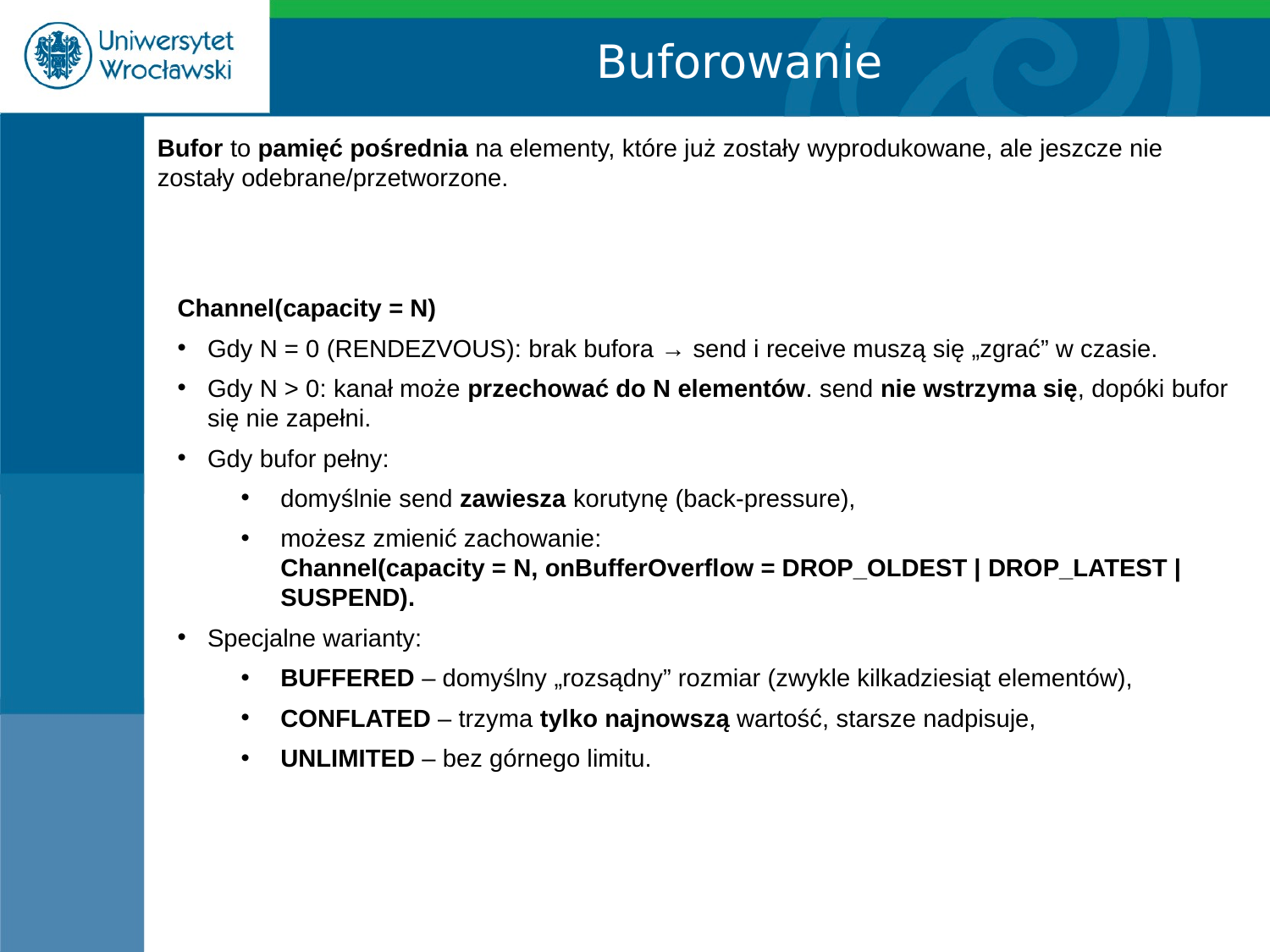

Buforowanie
Bufor to pamięć pośrednia na elementy, które już zostały wyprodukowane, ale jeszcze nie zostały odebrane/przetworzone.
Channel(capacity = N)
Gdy N = 0 (RENDEZVOUS): brak bufora → send i receive muszą się „zgrać” w czasie.
Gdy N > 0: kanał może przechować do N elementów. send nie wstrzyma się, dopóki bufor się nie zapełni.
Gdy bufor pełny:
domyślnie send zawiesza korutynę (back-pressure),
możesz zmienić zachowanie:
Channel(capacity = N, onBufferOverflow = DROP_OLDEST | DROP_LATEST | SUSPEND).
Specjalne warianty:
BUFFERED – domyślny „rozsądny” rozmiar (zwykle kilkadziesiąt elementów),
CONFLATED – trzyma tylko najnowszą wartość, starsze nadpisuje,
UNLIMITED – bez górnego limitu.